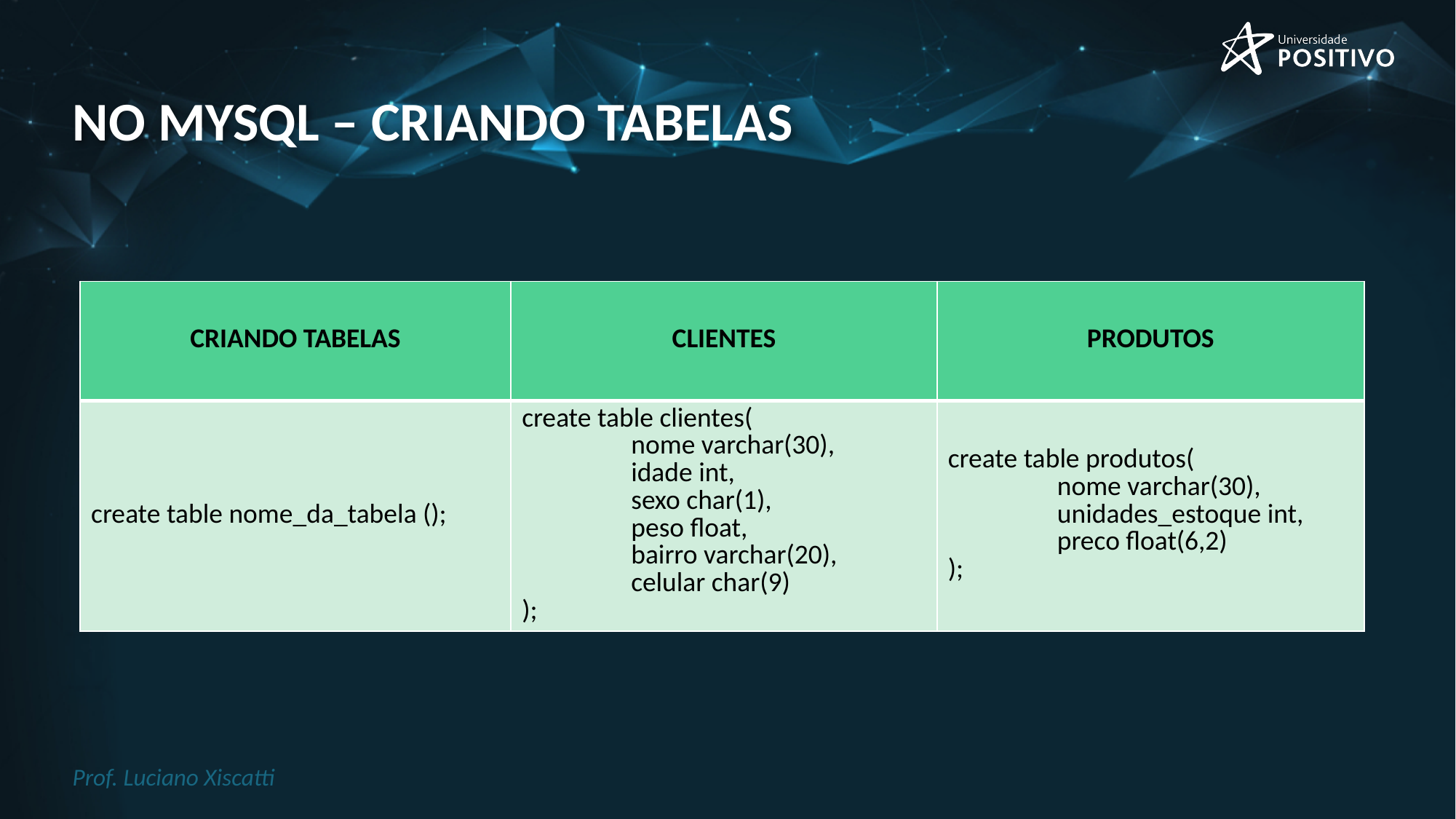

# NO MySQL – CRIANDO TABELAS
| CRIANDO TABELAS | CLIENTES | PRODUTOS |
| --- | --- | --- |
| create table nome\_da\_tabela (); | create table clientes( nome varchar(30), idade int, sexo char(1), peso float, bairro varchar(20), celular char(9) ); | create table produtos( nome varchar(30), unidades\_estoque int, preco float(6,2) ); |